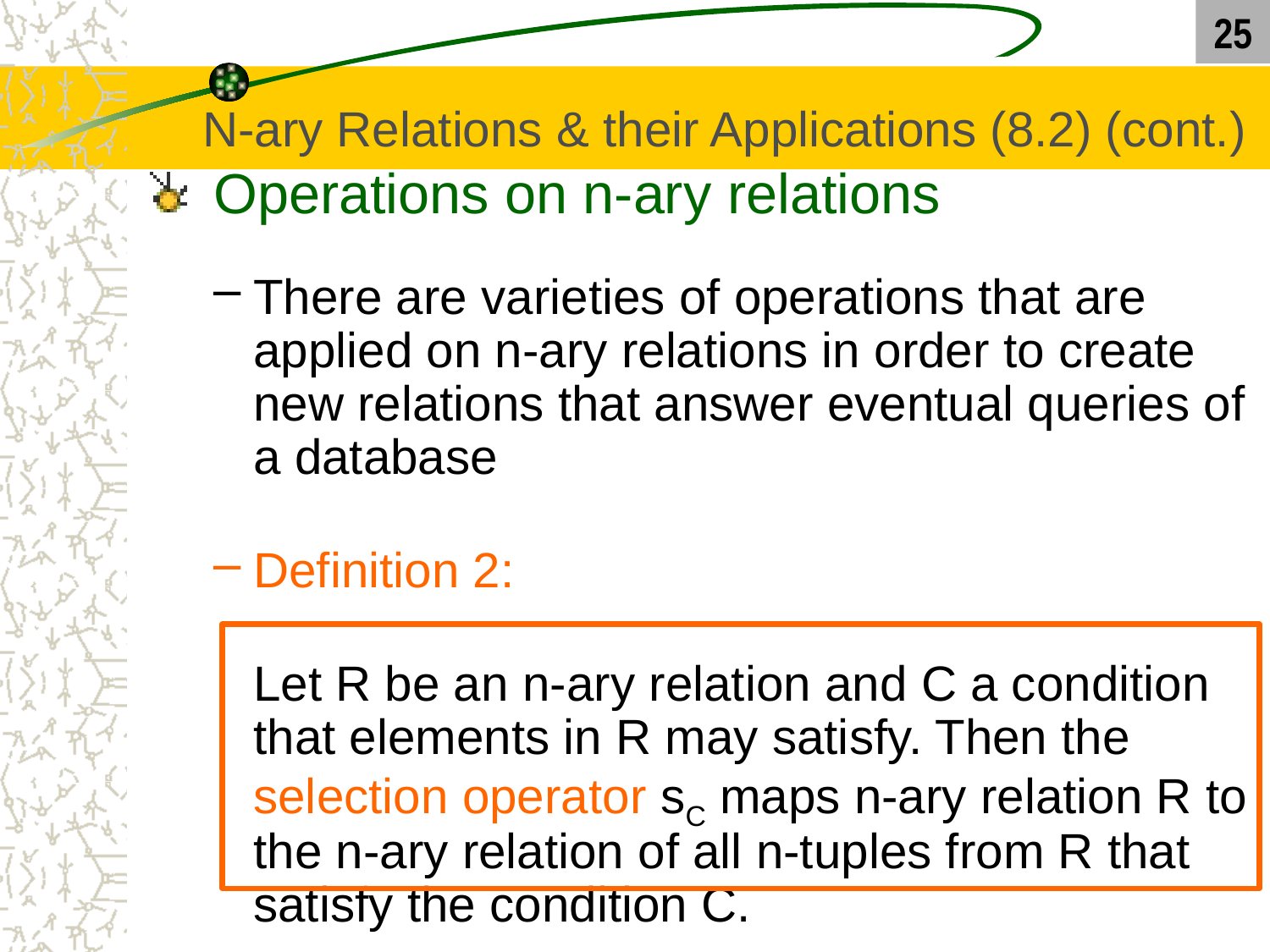

25
# N-ary Relations & their Applications (8.2) (cont.)
 Operations on n-ary relations

There are varieties of operations that are applied on n-ary relations in order to create new relations that answer eventual queries of a database

Definition 2:

	Let R be an n-ary relation and C a condition that elements in R may satisfy. Then the selection operator sC maps n-ary relation R to the n-ary relation of all n-tuples from R that satisfy the condition C.